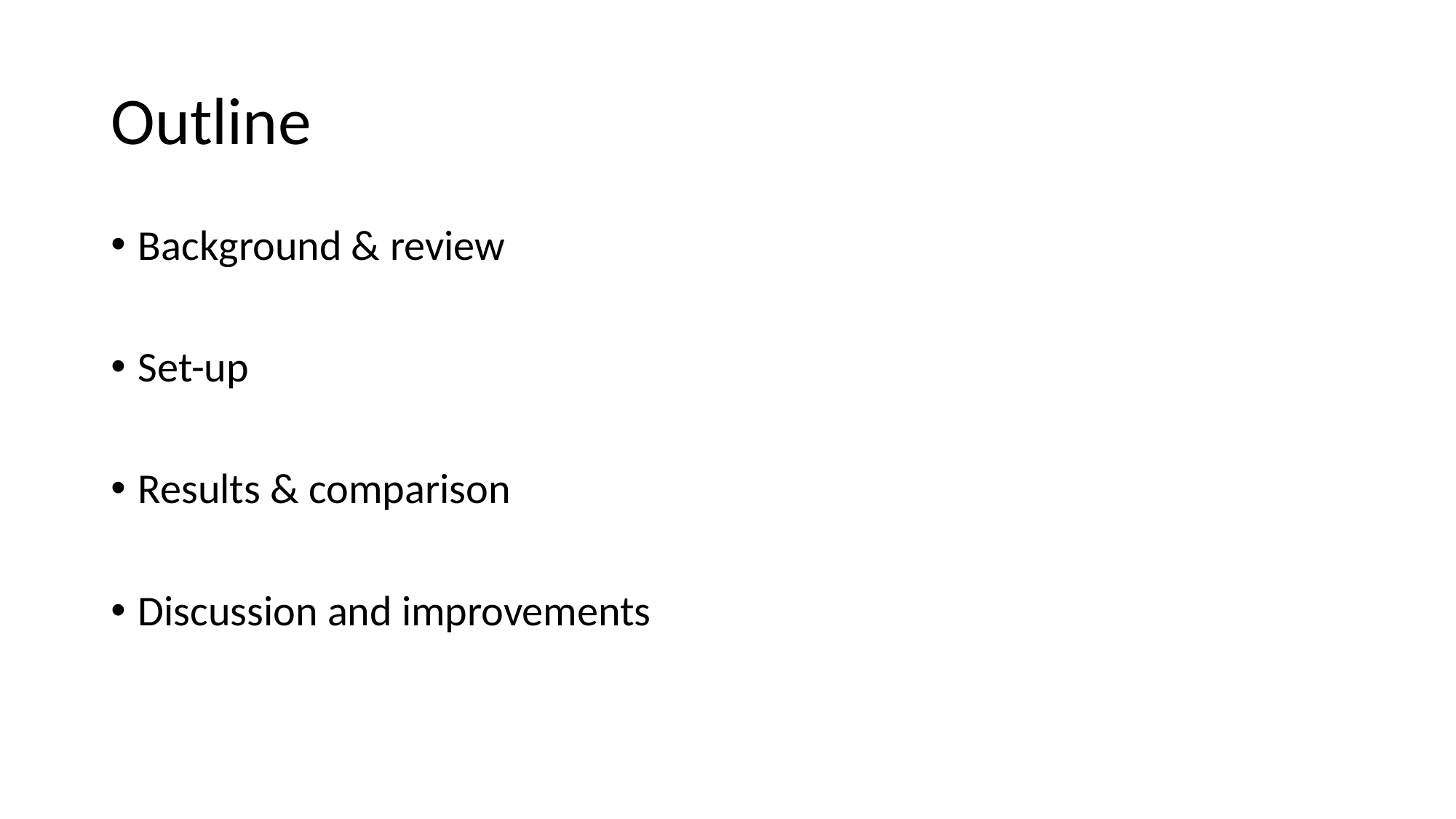

# Outline
Background & review

Set-up

Results & comparison

Discussion and improvements